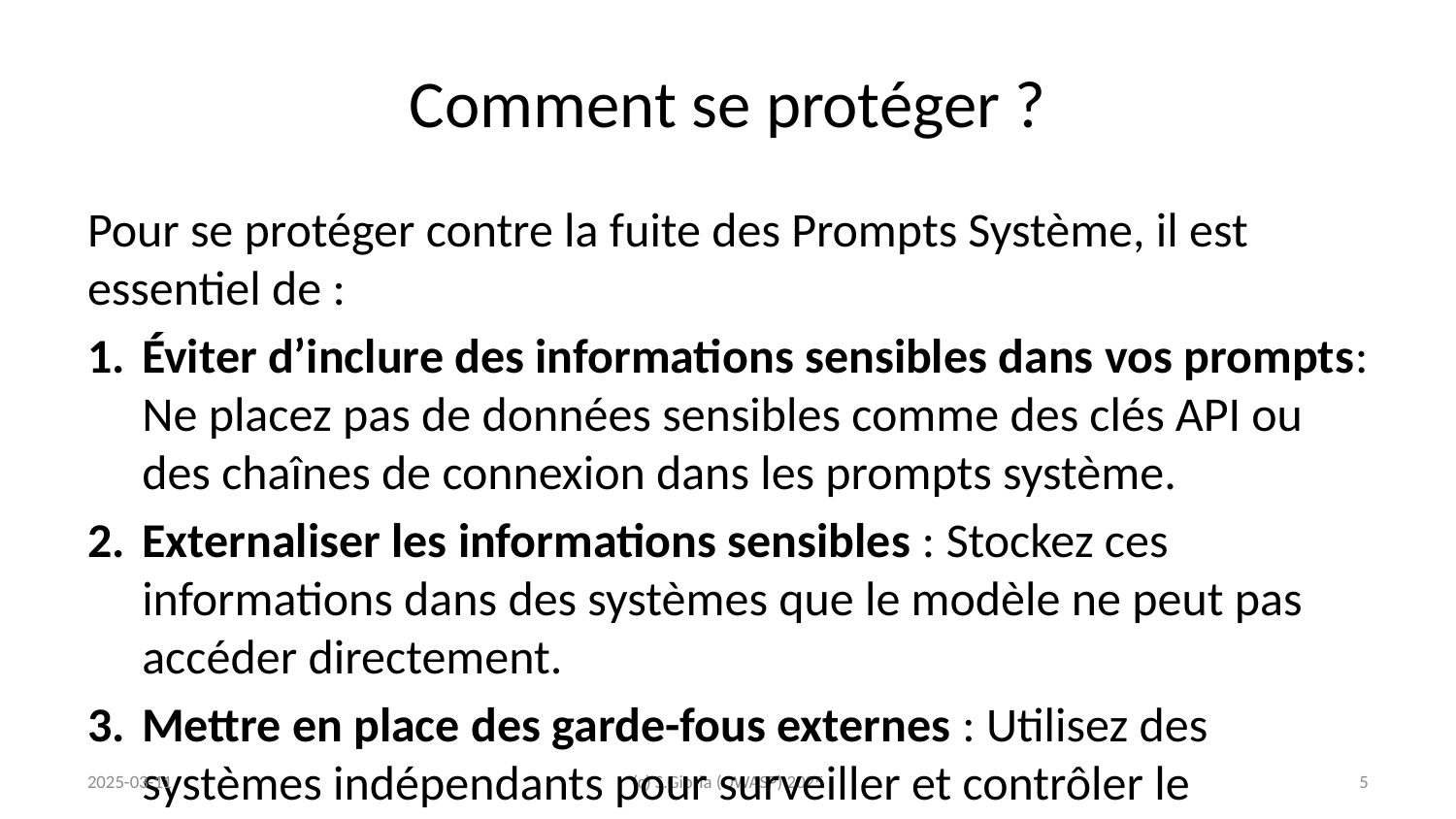

# Comment se protéger ?
Pour se protéger contre la fuite des Prompts Système, il est essentiel de :
Éviter d’inclure des informations sensibles dans vos prompts: Ne placez pas de données sensibles comme des clés API ou des chaînes de connexion dans les prompts système.
Externaliser les informations sensibles : Stockez ces informations dans des systèmes que le modèle ne peut pas accéder directement.
Mettre en place des garde-fous externes : Utilisez des systèmes indépendants pour surveiller et contrôler le comportement du modèle.
Séparer les privilèges : Assurez-vous que les contrôles critiques comme la séparation des privilèges ne soient pas délégués au LLM.
Références :
OWASP Top10 LLM07-2025
2025-03-11
(c) S.Gioria (OWASP) 2025
5